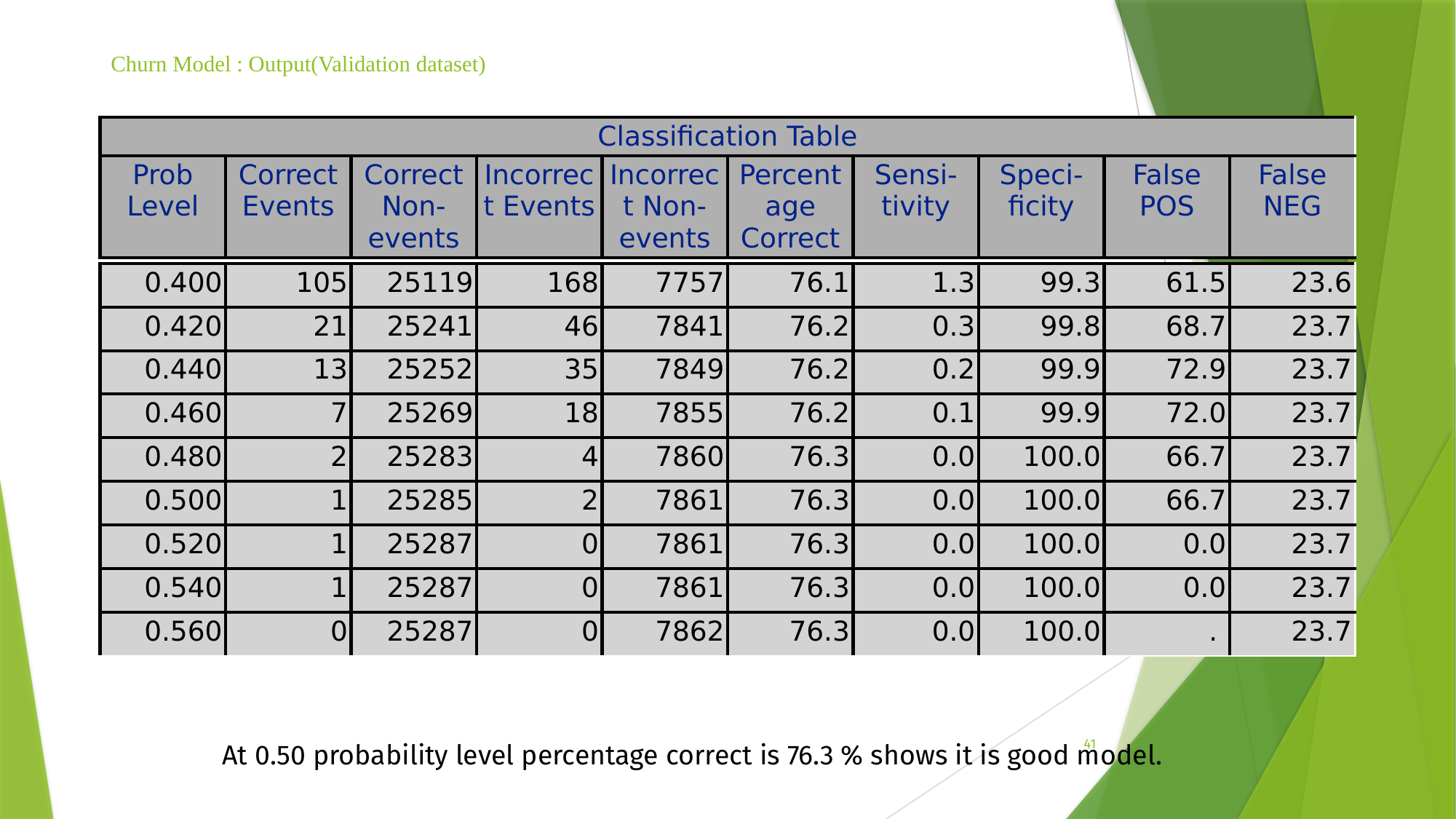

# Churn Model : Output(Validation dataset)
| Classification Table |  |  |  |  |  |  |  |  |  |
| --- | --- | --- | --- | --- | --- | --- | --- | --- | --- |
| Prob Level | Correct Events | Correct Non- events | Incorrect Events | Incorrect Non- events | Percentage Correct | Sensi- tivity | Speci- ficity | False POS | False NEG |
| 0.400 | 105 | 25119 | 168 | 7757 | 76.1 | 1.3 | 99.3 | 61.5 | 23.6 |
| --- | --- | --- | --- | --- | --- | --- | --- | --- | --- |
| 0.420 | 21 | 25241 | 46 | 7841 | 76.2 | 0.3 | 99.8 | 68.7 | 23.7 |
| 0.440 | 13 | 25252 | 35 | 7849 | 76.2 | 0.2 | 99.9 | 72.9 | 23.7 |
| 0.460 | 7 | 25269 | 18 | 7855 | 76.2 | 0.1 | 99.9 | 72.0 | 23.7 |
| 0.480 | 2 | 25283 | 4 | 7860 | 76.3 | 0.0 | 100.0 | 66.7 | 23.7 |
| 0.500 | 1 | 25285 | 2 | 7861 | 76.3 | 0.0 | 100.0 | 66.7 | 23.7 |
| 0.520 | 1 | 25287 | 0 | 7861 | 76.3 | 0.0 | 100.0 | 0.0 | 23.7 |
| 0.540 | 1 | 25287 | 0 | 7861 | 76.3 | 0.0 | 100.0 | 0.0 | 23.7 |
| 0.560 | 0 | 25287 | 0 | 7862 | 76.3 | 0.0 | 100.0 | . | 23.7 |
41
At 0.50 probability level percentage correct is 76.3 % shows it is good model.